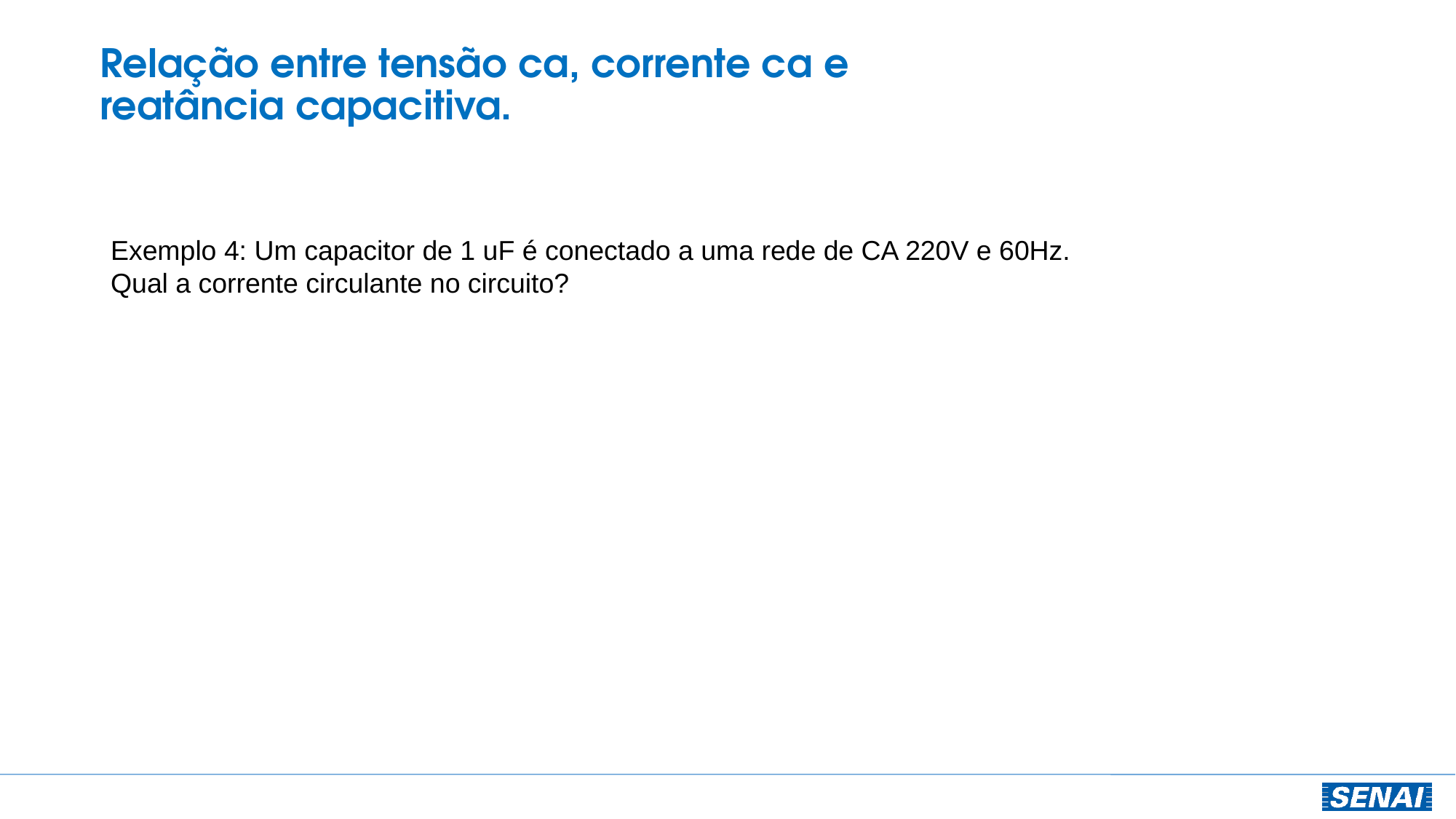

# Relação entre tensão ca, corrente ca e reatância capacitiva.
Exemplo 4: Um capacitor de 1 uF é conectado a uma rede de CA 220V e 60Hz. Qual a corrente circulante no circuito?